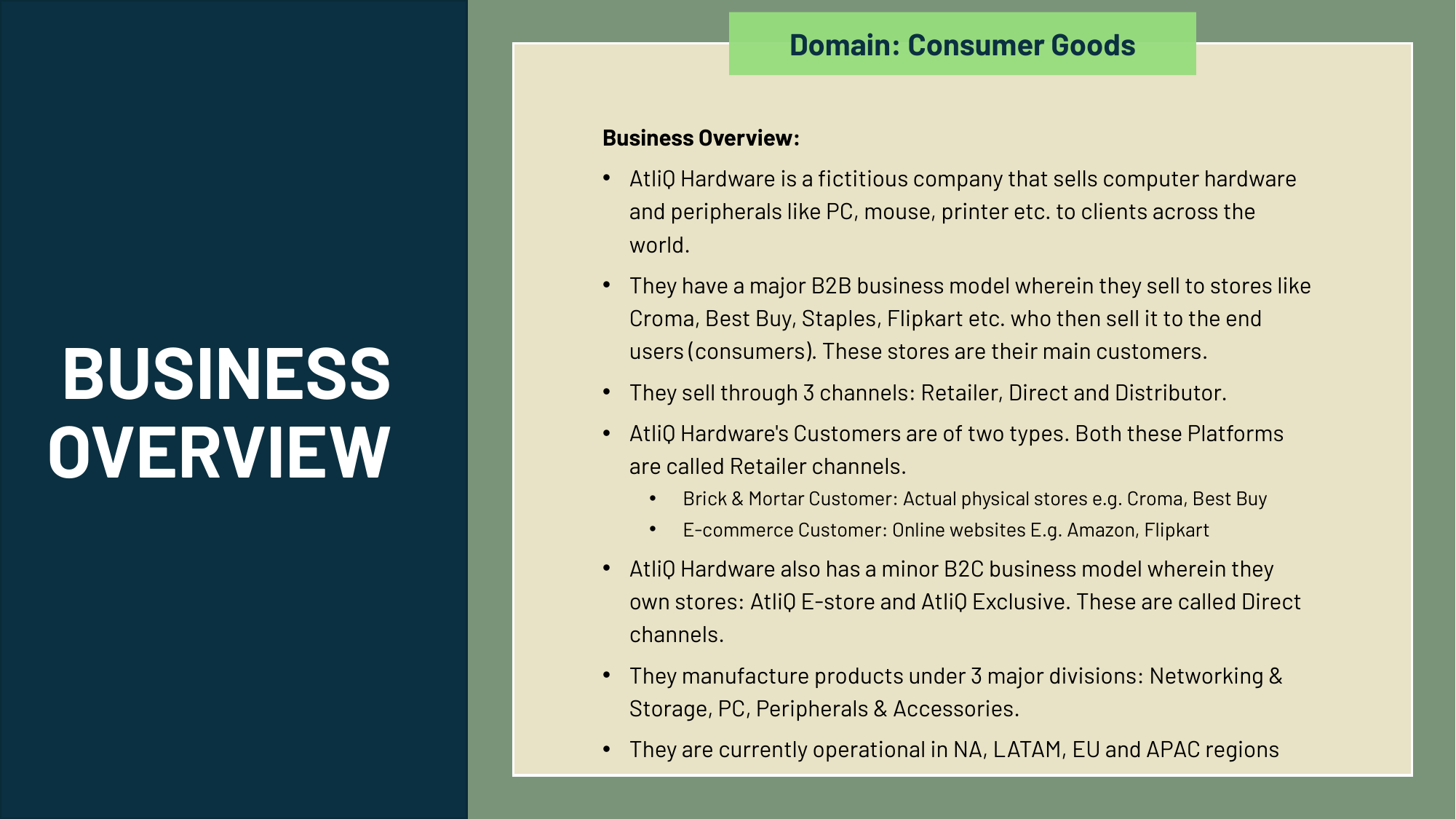

Domain: Consumer Goods
# BUSINESS OVERVIEW

Business Overview:
AtliQ Hardware is a fictitious company that sells computer hardware and peripherals like PC, mouse, printer etc. to clients across the world.
They have a major B2B business model wherein they sell to stores like Croma, Best Buy, Staples, Flipkart etc. who then sell it to the end users (consumers). These stores are their main customers.
They sell through 3 channels: Retailer, Direct and Distributor.
AtliQ Hardware's Customers are of two types. Both these Platforms are called Retailer channels.
Brick & Mortar Customer: Actual physical stores e.g. Croma, Best Buy
E-commerce Customer: Online websites E.g. Amazon, Flipkart
AtliQ Hardware also has a minor B2C business model wherein they own stores: AtliQ E-store and AtliQ Exclusive. These are called Direct channels.
They manufacture products under 3 major divisions: Networking & Storage, PC, Peripherals & Accessories.
They are currently operational in NA, LATAM, EU and APAC regions